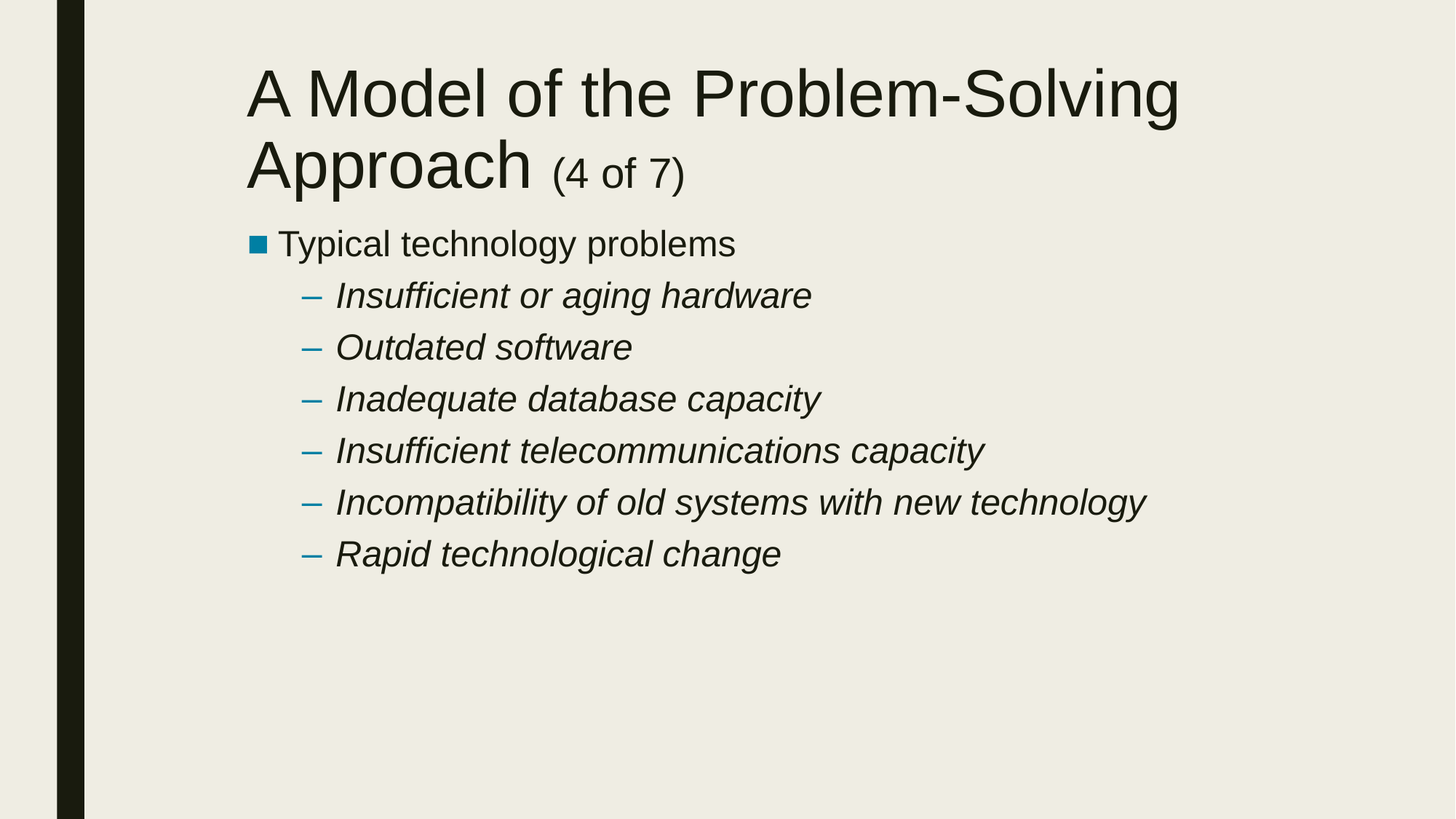

# A Model of the Problem-Solving Approach (4 of 7)
Typical technology problems
Insufficient or aging hardware
Outdated software
Inadequate database capacity
Insufficient telecommunications capacity
Incompatibility of old systems with new technology
Rapid technological change